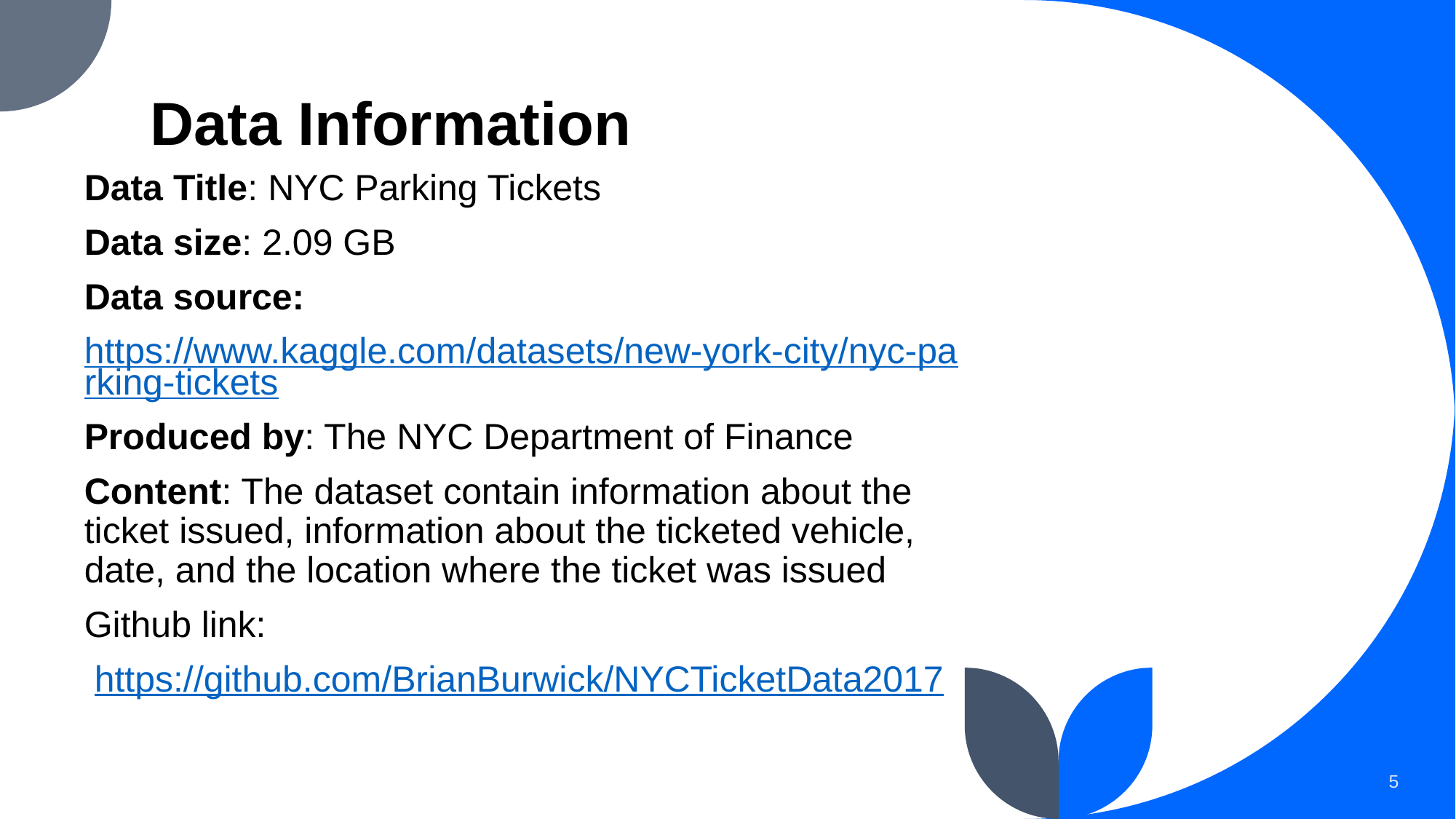

# Data Information
Data Title: NYC Parking Tickets
Data size: 2.09 GB
Data source:
https://www.kaggle.com/datasets/new-york-city/nyc-parking-tickets
Produced by: The NYC Department of Finance
Content: The dataset contain information about the ticket issued, information about the ticketed vehicle, date, and the location where the ticket was issued
Github link:
 https://github.com/BrianBurwick/NYCTicketData2017

5